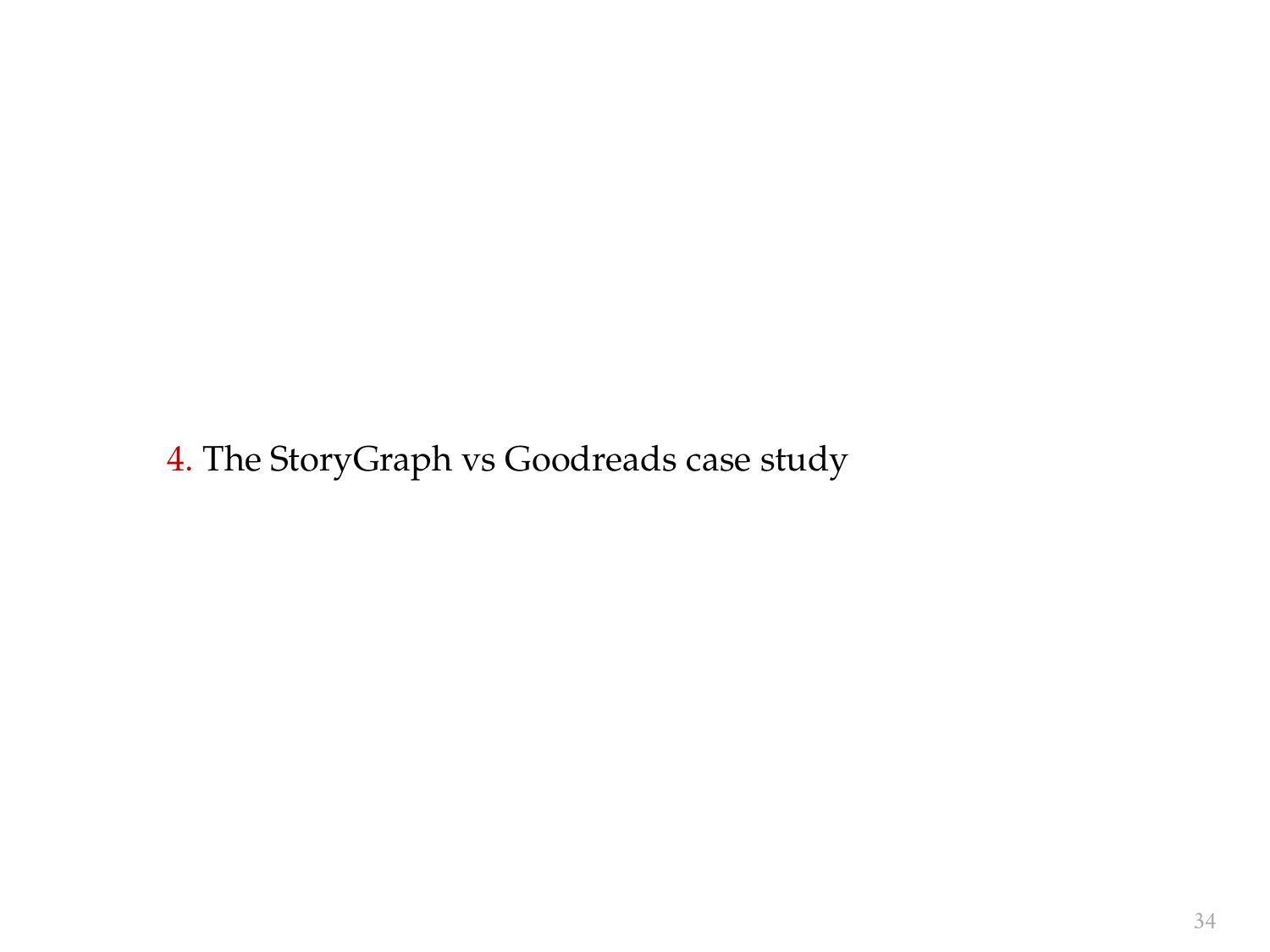

#

4. The StoryGraph vs Goodreads case study

34